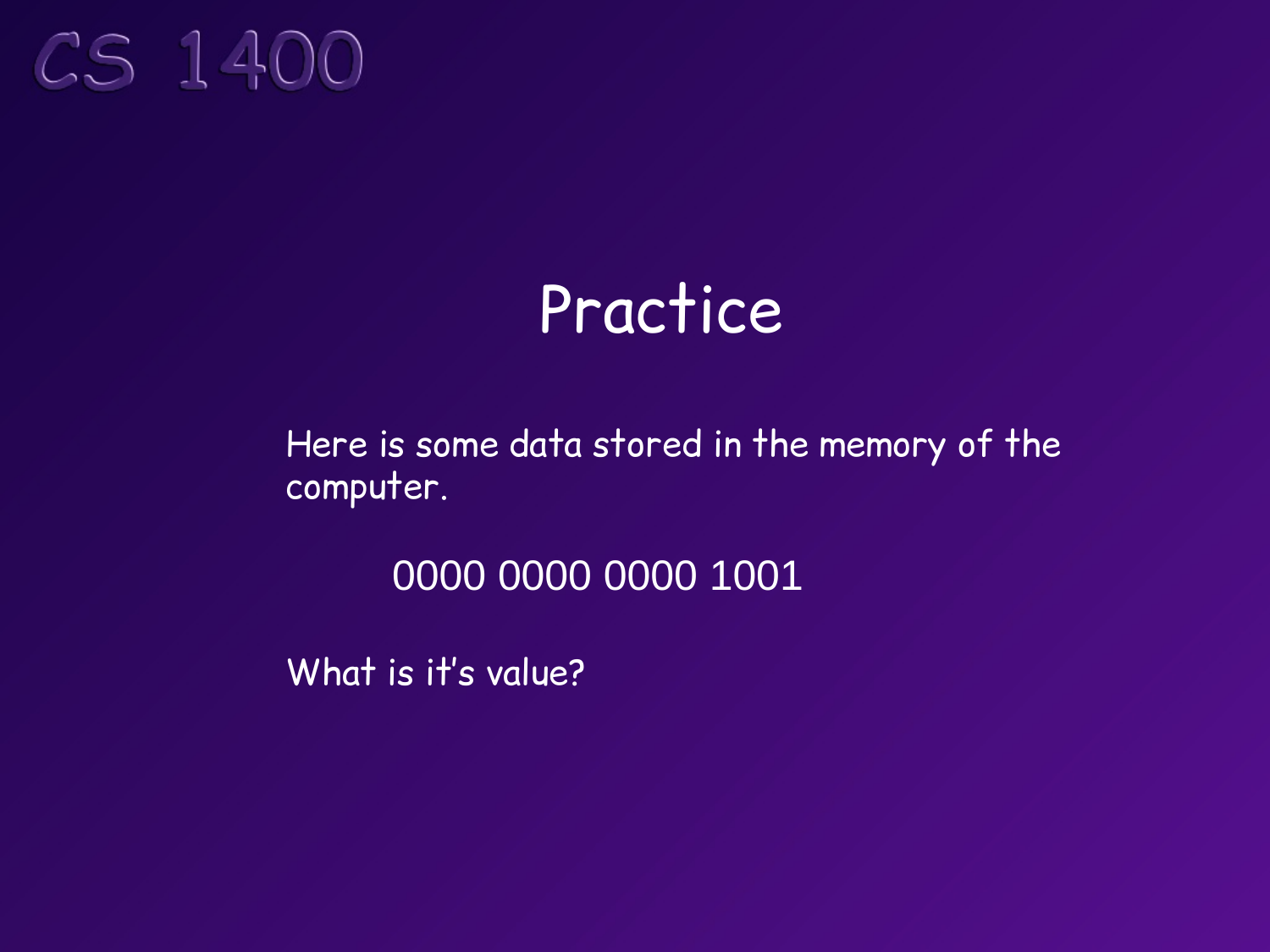

# Practice
Here is some data stored in the memory of the
computer.

         0000 0000 0000 1001

What is it’s value?